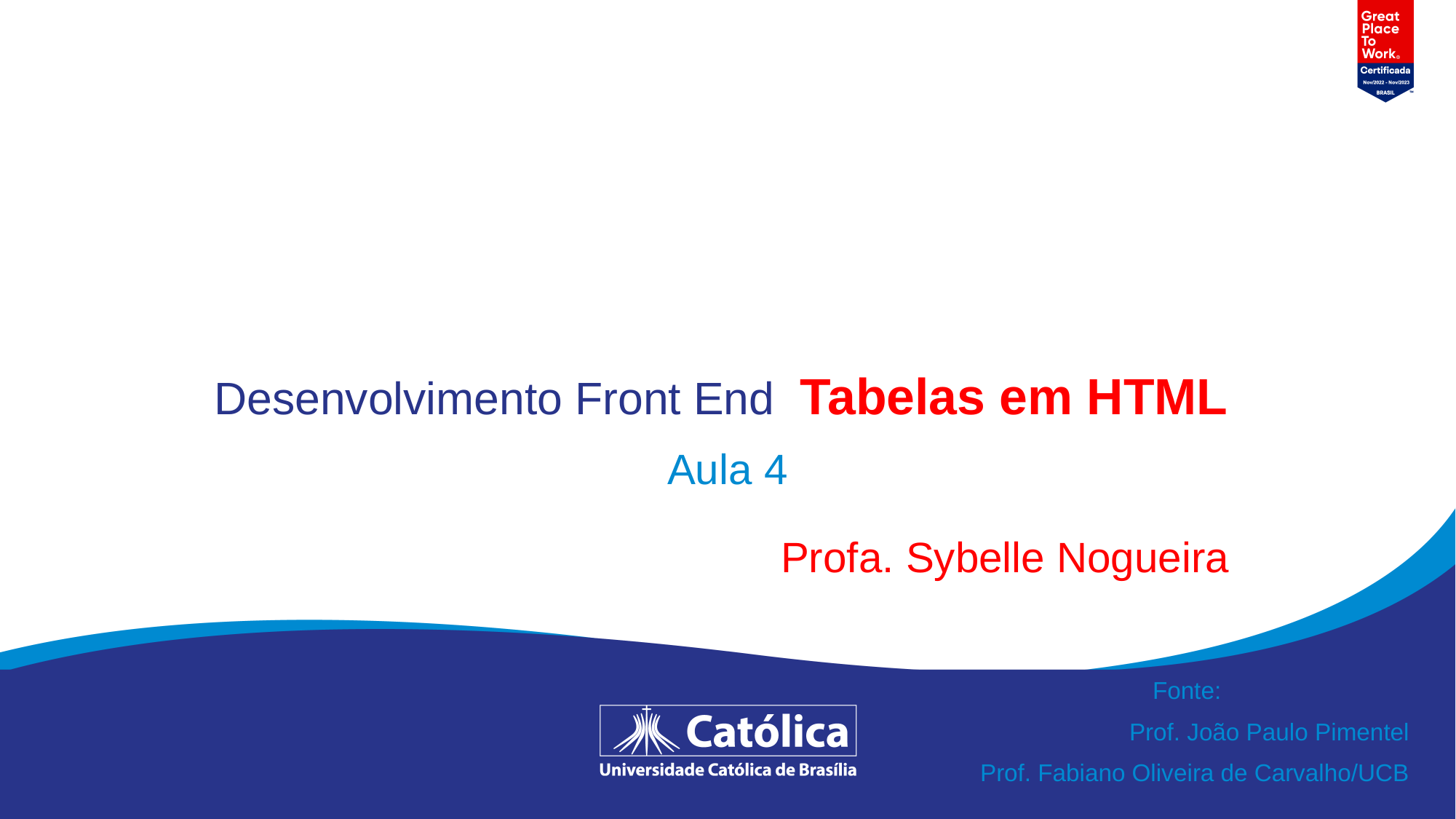

# R e Marketing 2023
Relatório Comunicação e Marketing 2023
Desenvolvimento Front End  Tabelas em HTML
Aula 4
Profa. Sybelle Nogueira
Fonte:
Prof. João Paulo Pimentel
Prof. Fabiano Oliveira de Carvalho/UCB